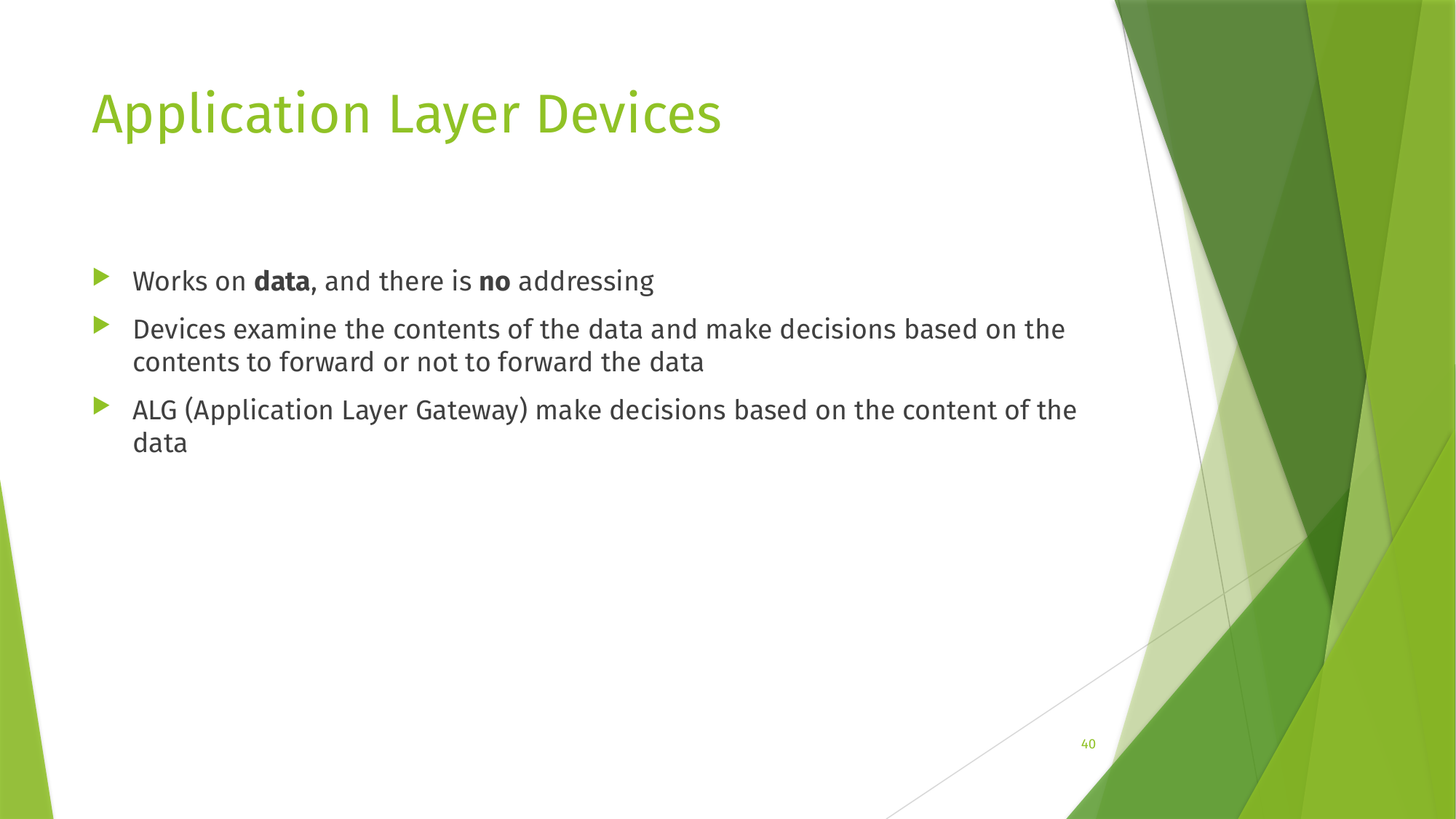

# Application Layer Devices
Works on data, and there is no addressing
Devices examine the contents of the data and make decisions based on the contents to forward or not to forward the data
ALG (Application Layer Gateway) make decisions based on the content of the data
40